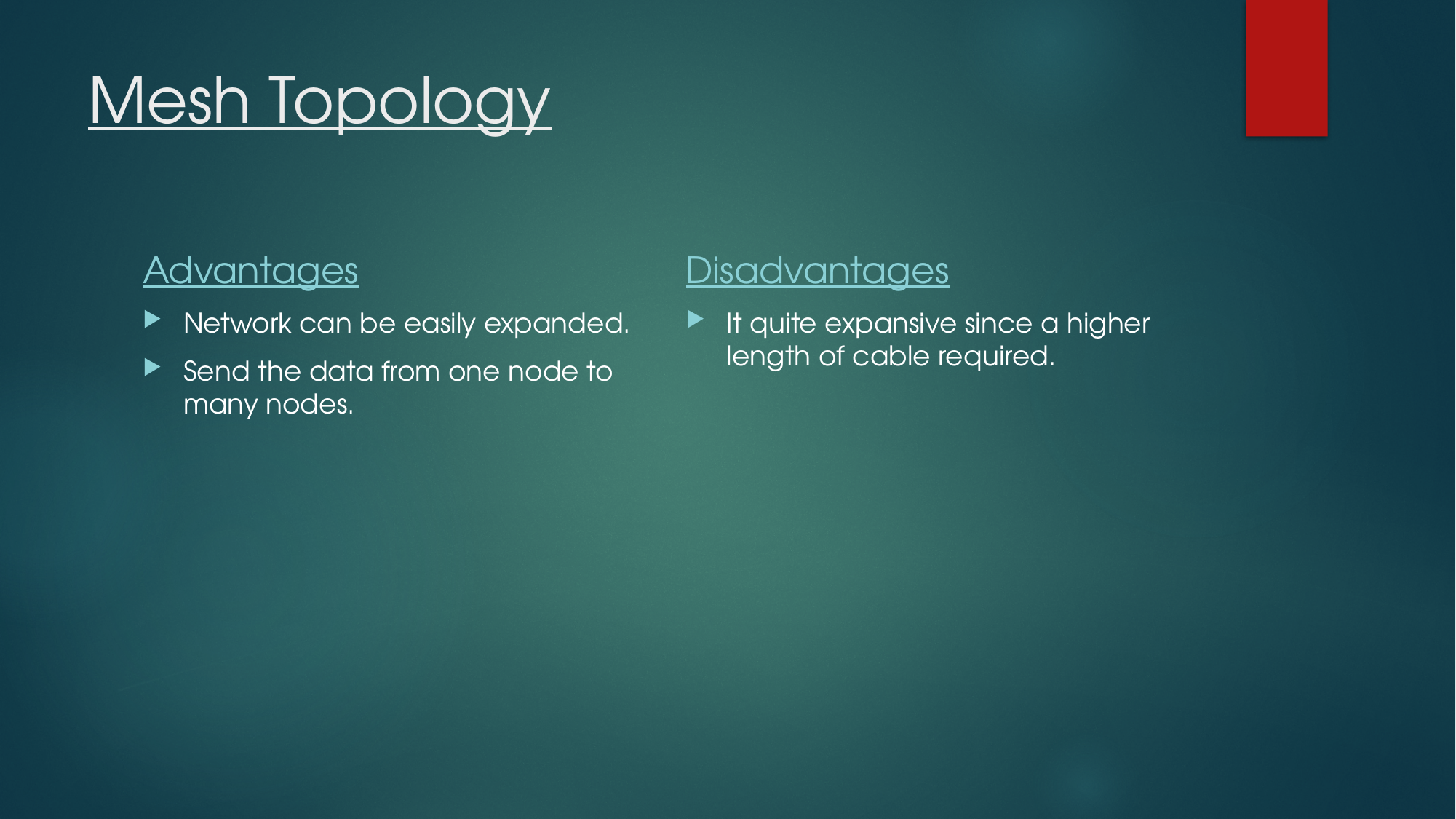

# Mesh Topology
Advantages
Disadvantages
Network can be easily expanded.
Send the data from one node to many nodes.
It quite expansive since a higher length of cable required.